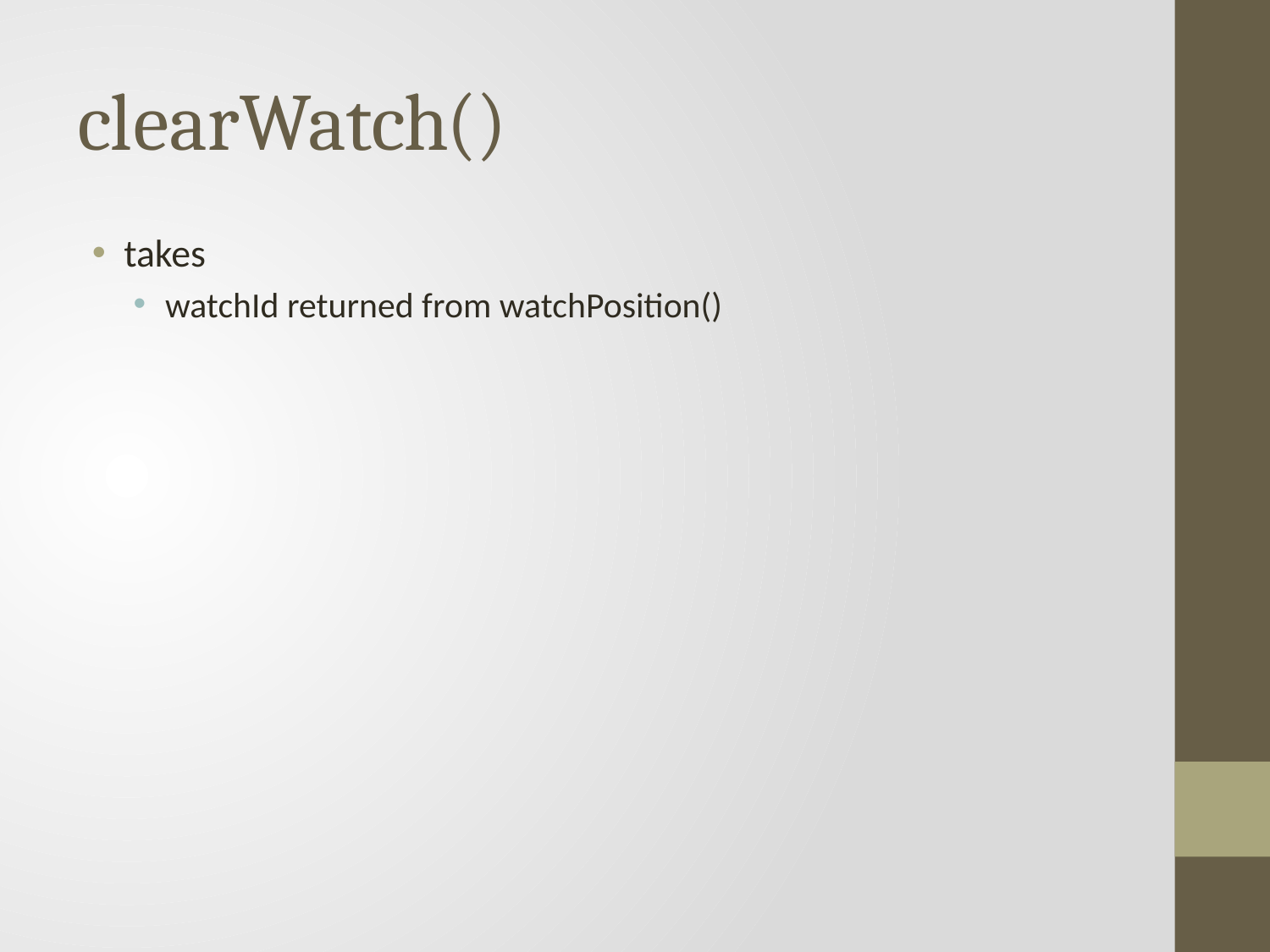

# clearWatch()
takes
watchId returned from watchPosition()